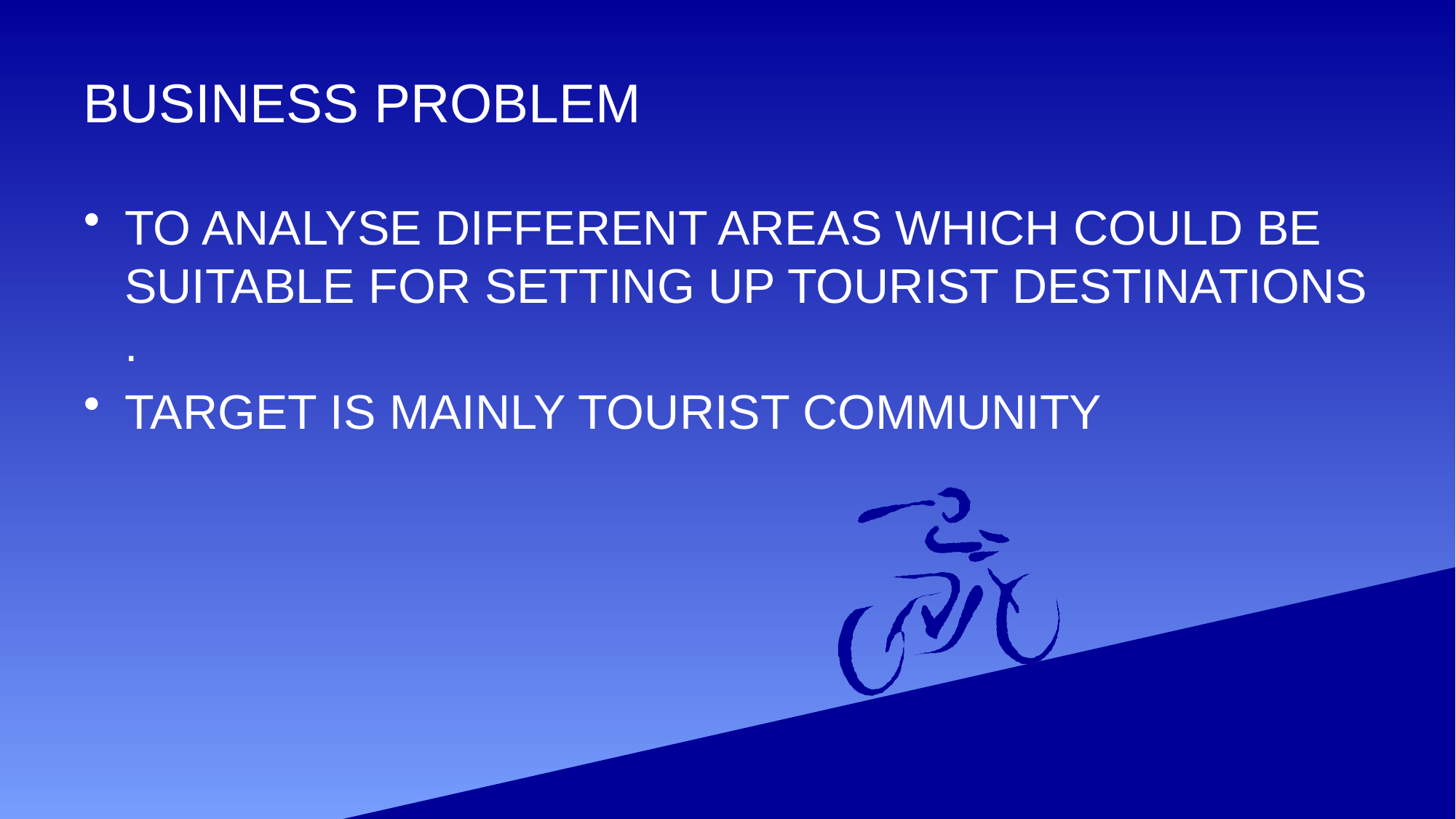

# BUSINESS PROBLEM
TO ANALYSE DIFFERENT AREAS WHICH COULD BE SUITABLE FOR SETTING UP TOURIST DESTINATIONS .
TARGET IS MAINLY TOURIST COMMUNITY